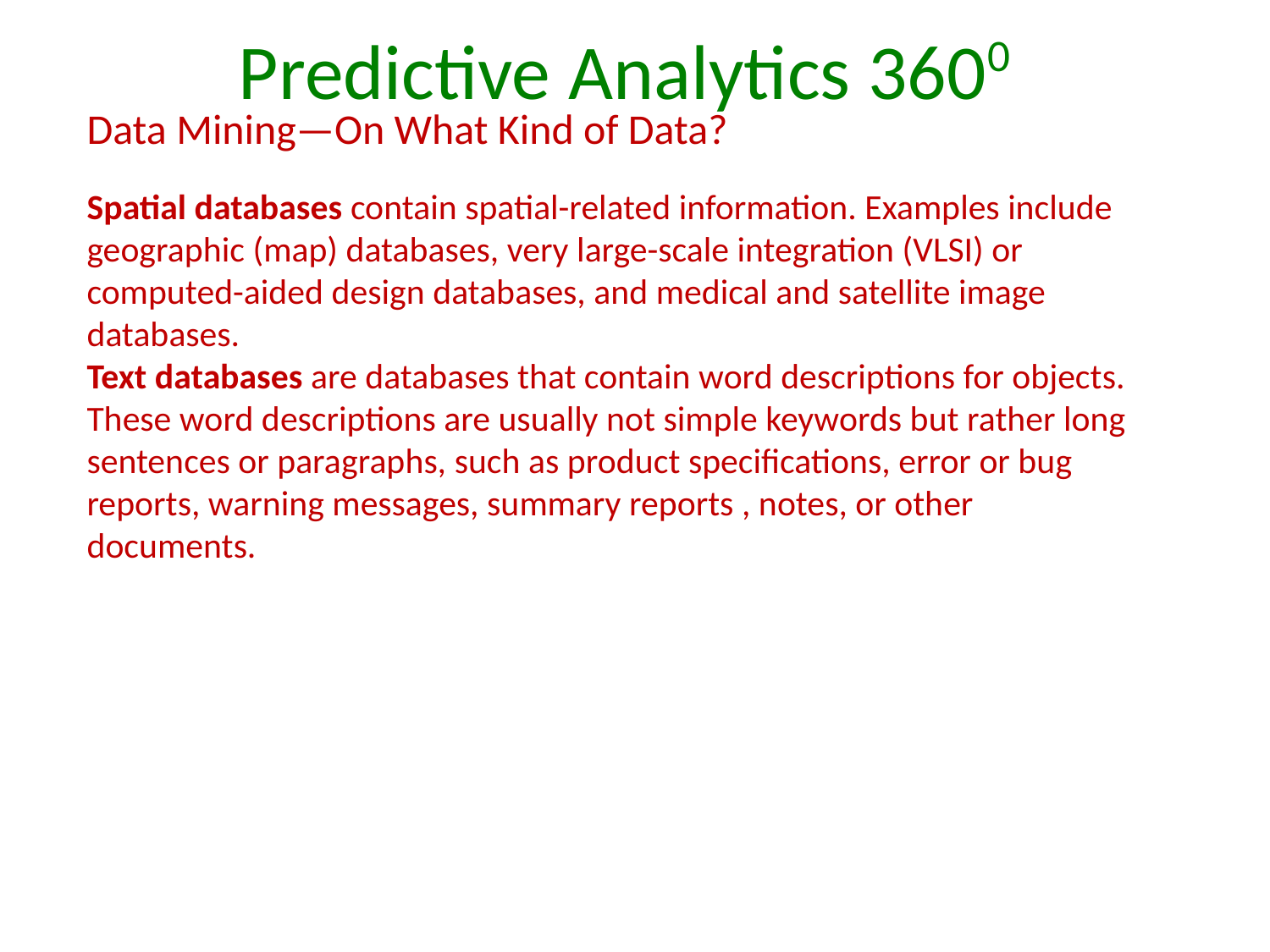

Predictive Analytics 3600
Data Mining—On What Kind of Data?
Spatial databases contain spatial-related information. Examples include geographic (map) databases, very large-scale integration (VLSI) or computed-aided design databases, and medical and satellite image databases.
Text databases are databases that contain word descriptions for objects. These word descriptions are usually not simple keywords but rather long sentences or paragraphs, such as product specifications, error or bug reports, warning messages, summary reports , notes, or other documents.